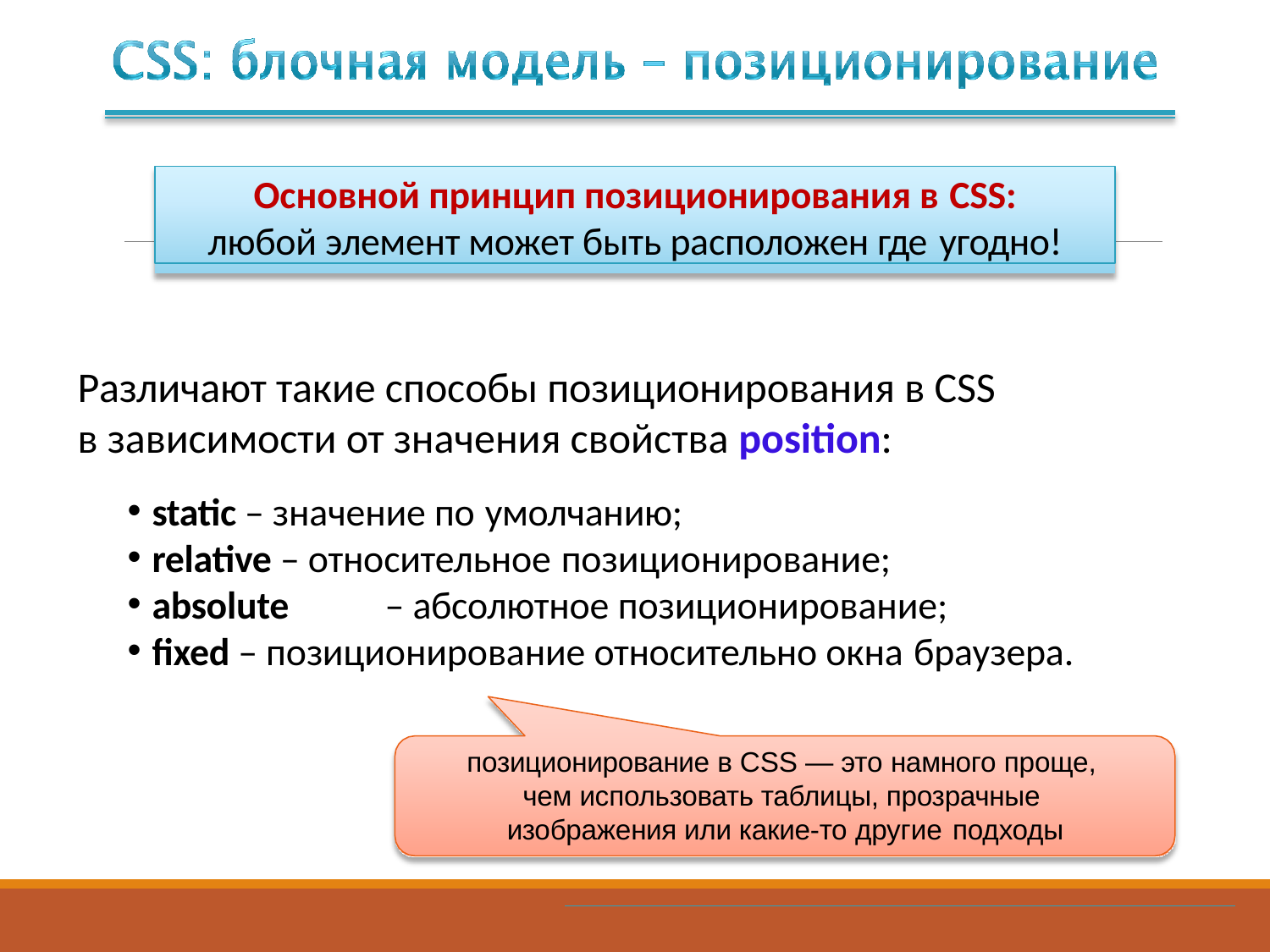

Основной принцип позиционирования в CSS:
любой элемент может быть расположен где угодно!
Различают такие способы позиционирования в CSS
в зависимости от значения свойства position:
static – значение по умолчанию;
relative – относительное позиционирование;
absolute	– абсолютное позиционирование;
fixed – позиционирование относительно окна браузера.

позиционирование в CSS — это намного проще,  чем использовать таблицы, прозрачные  изображения или какие-то другие подходы